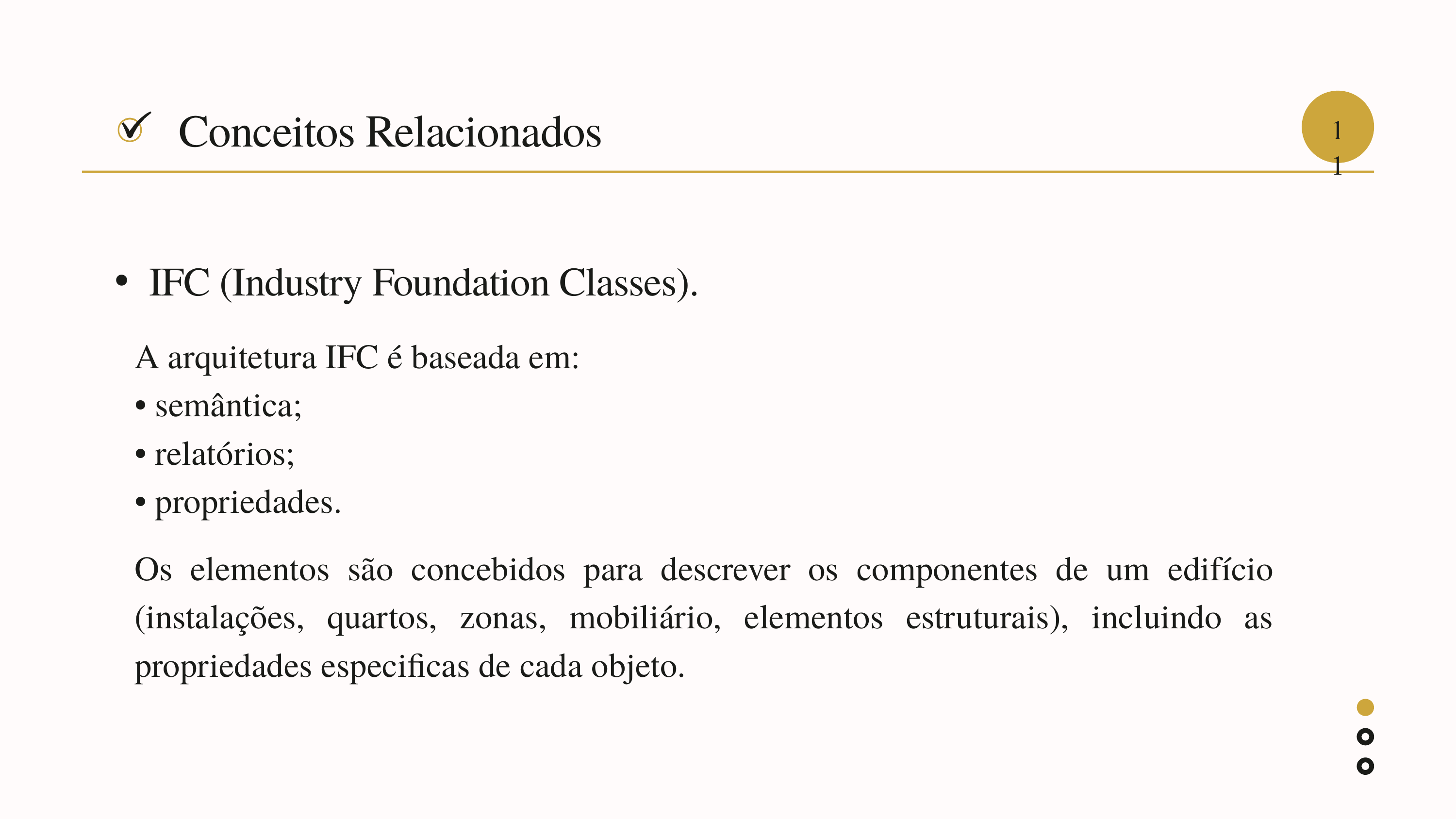

Conceitos Relacionados
11

IFC (Industry Foundation Classes).
A arquitetura IFC é baseada em:
• semântica;
• relatórios;
• propriedades.

Os elementos são concebidos para descrever os componentes de um edifício (instalações, quartos, zonas, mobiliário, elementos estruturais), incluindo as propriedades especificas de cada objeto.